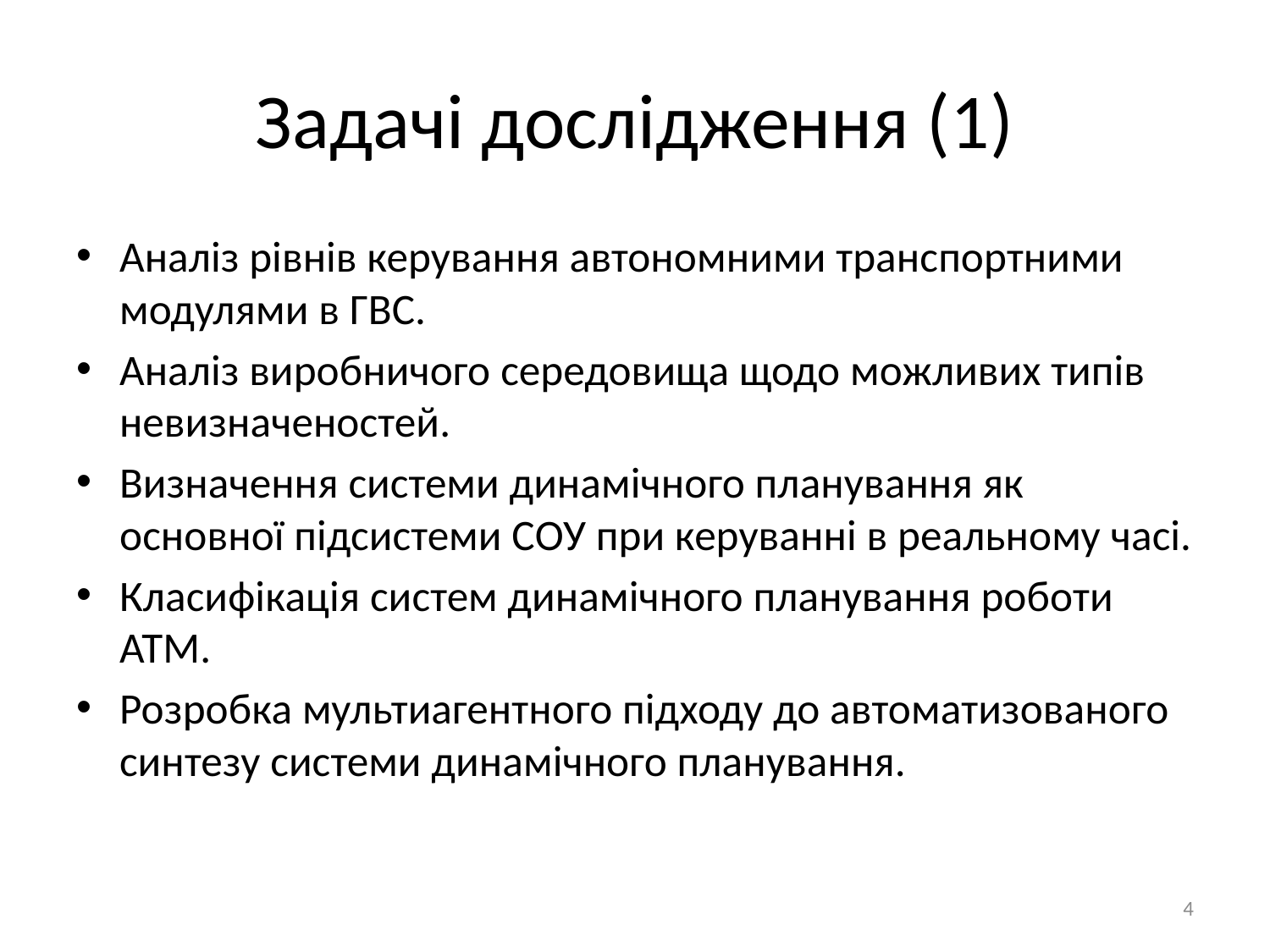

# Задачі дослідження (1)
Аналіз рівнів керування автономними транспортними модулями в ГВС.
Аналіз виробничого середовища щодо можливих типів невизначеностей.
Визначення системи динамічного планування як основної підсистеми СОУ при керуванні в реальному часі.
Класифікація систем динамічного планування роботи АТМ.
Розробка мультиагентного підходу до автоматизованого синтезу системи динамічного планування.
4